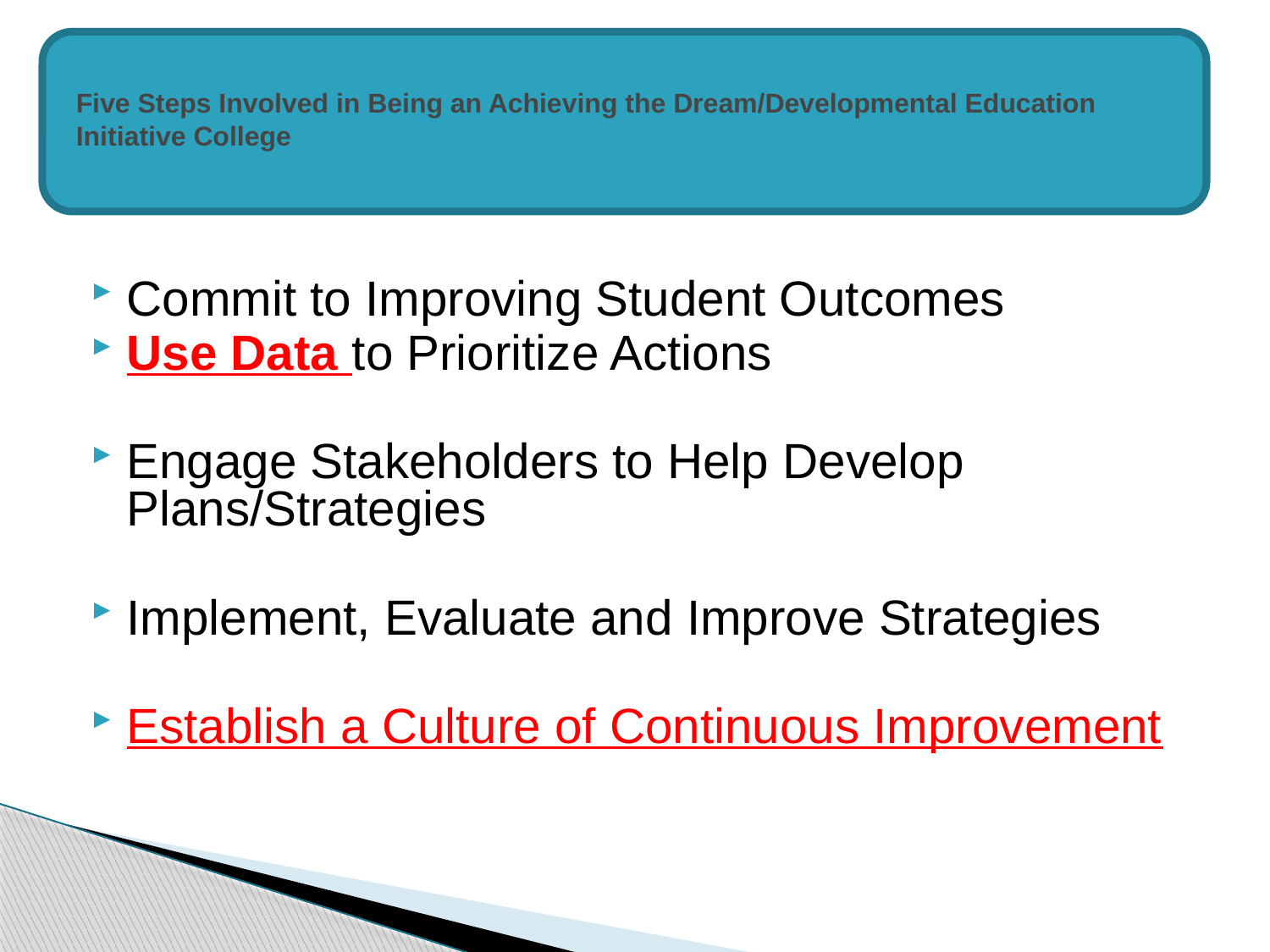

# Five Steps Involved in Being an Achieving the Dream/Developmental Education Initiative College

Commit to Improving Student Outcomes
Use Data to Prioritize Actions

Engage Stakeholders to Help Develop Plans/Strategies

Implement, Evaluate and Improve Strategies

Establish a Culture of Continuous Improvement